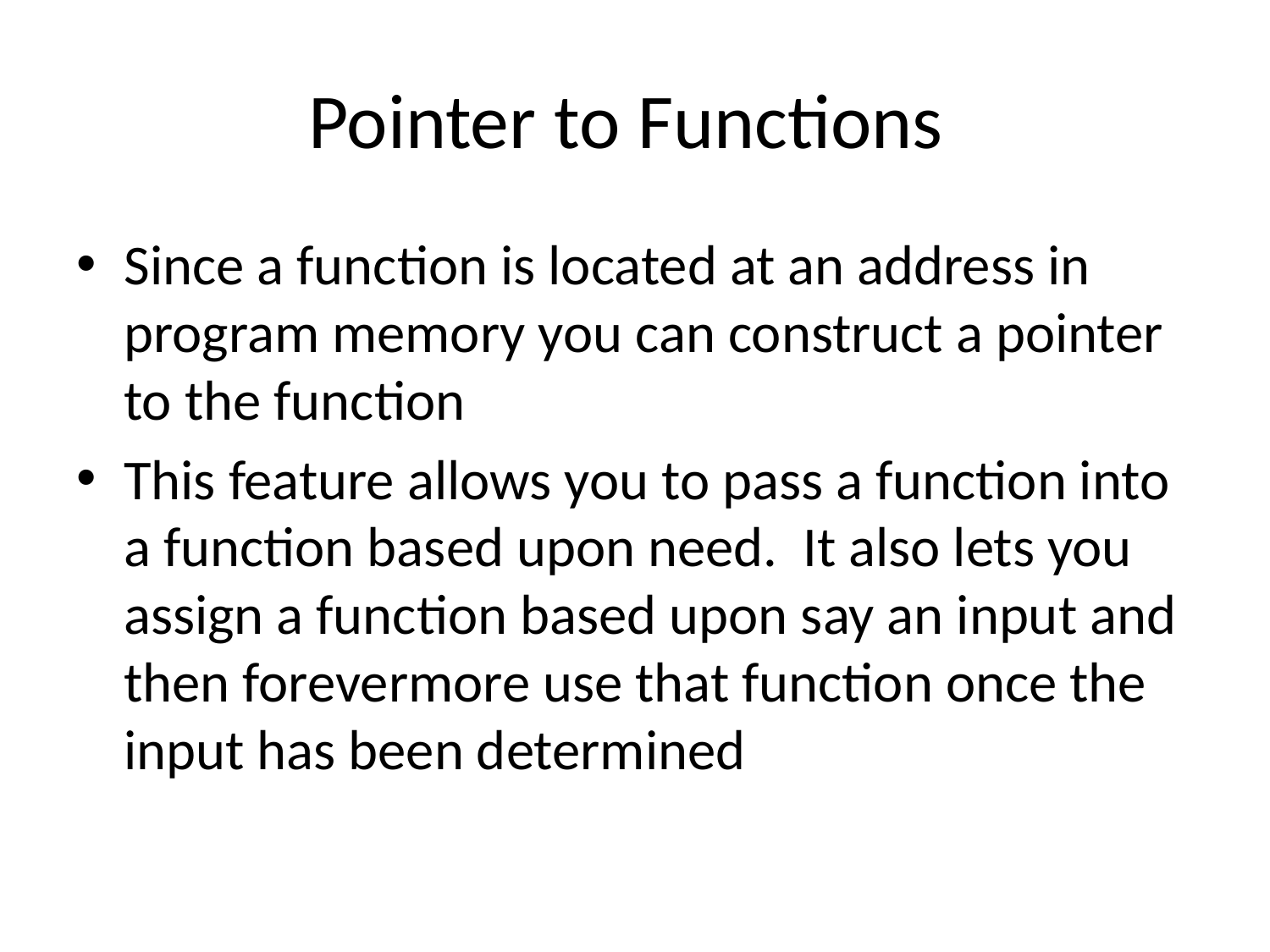

# Pointer to Functions
Since a function is located at an address in program memory you can construct a pointer to the function
This feature allows you to pass a function into a function based upon need.  It also lets you assign a function based upon say an input and then forevermore use that function once the input has been determined